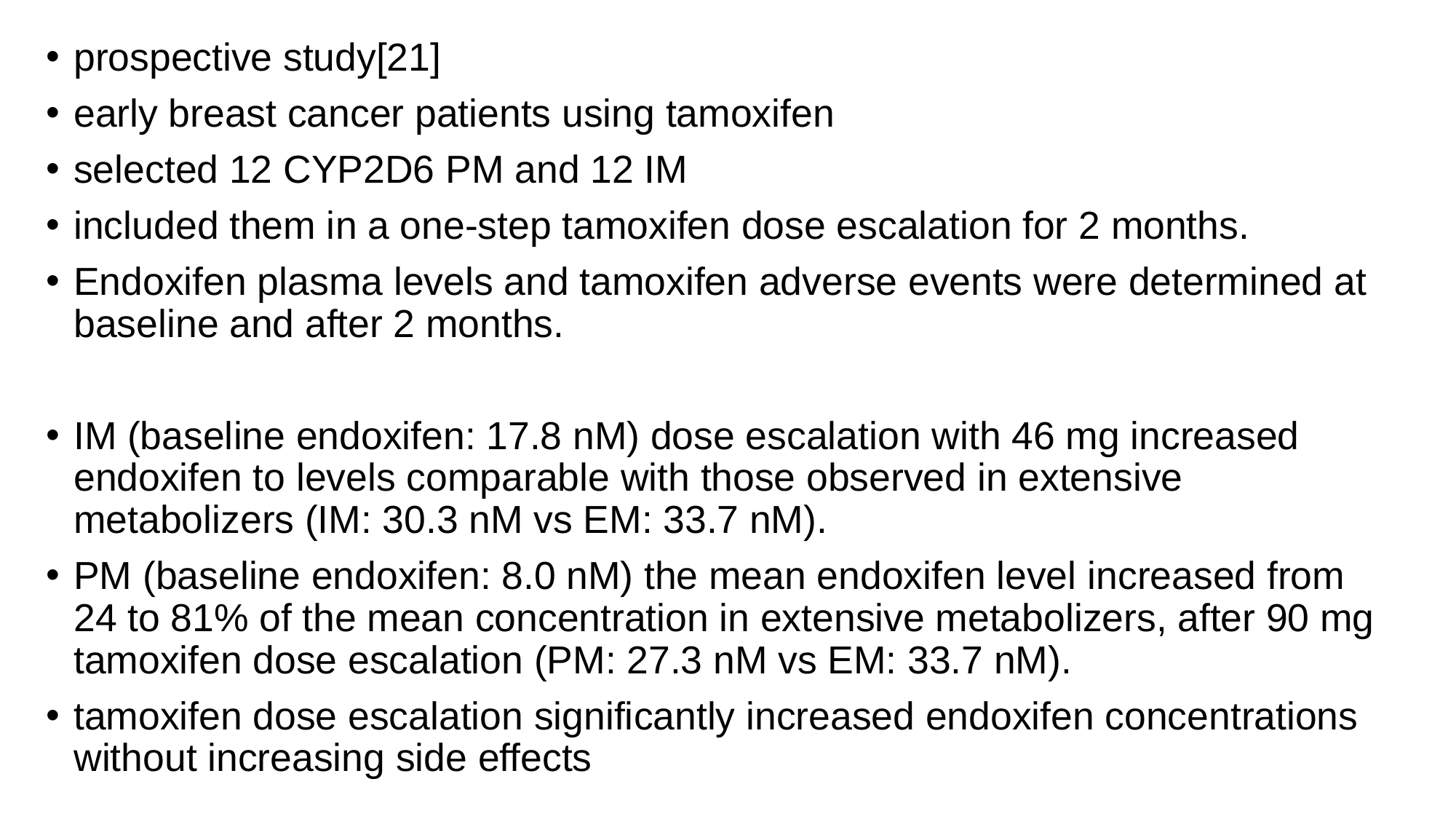

prospective study[21]
early breast cancer patients using tamoxifen
selected 12 CYP2D6 PM and 12 IM
included them in a one-step tamoxifen dose escalation for 2 months.
Endoxifen plasma levels and tamoxifen adverse events were determined at baseline and after 2 months.

IM (baseline endoxifen: 17.8 nM) dose escalation with 46 mg increased endoxifen to levels comparable with those observed in extensive metabolizers (IM: 30.3 nM vs EM: 33.7 nM).
PM (baseline endoxifen: 8.0 nM) the mean endoxifen level increased from 24 to 81% of the mean concentration in extensive metabolizers, after 90 mg tamoxifen dose escalation (PM: 27.3 nM vs EM: 33.7 nM).
tamoxifen dose escalation significantly increased endoxifen concentrations without increasing side effects